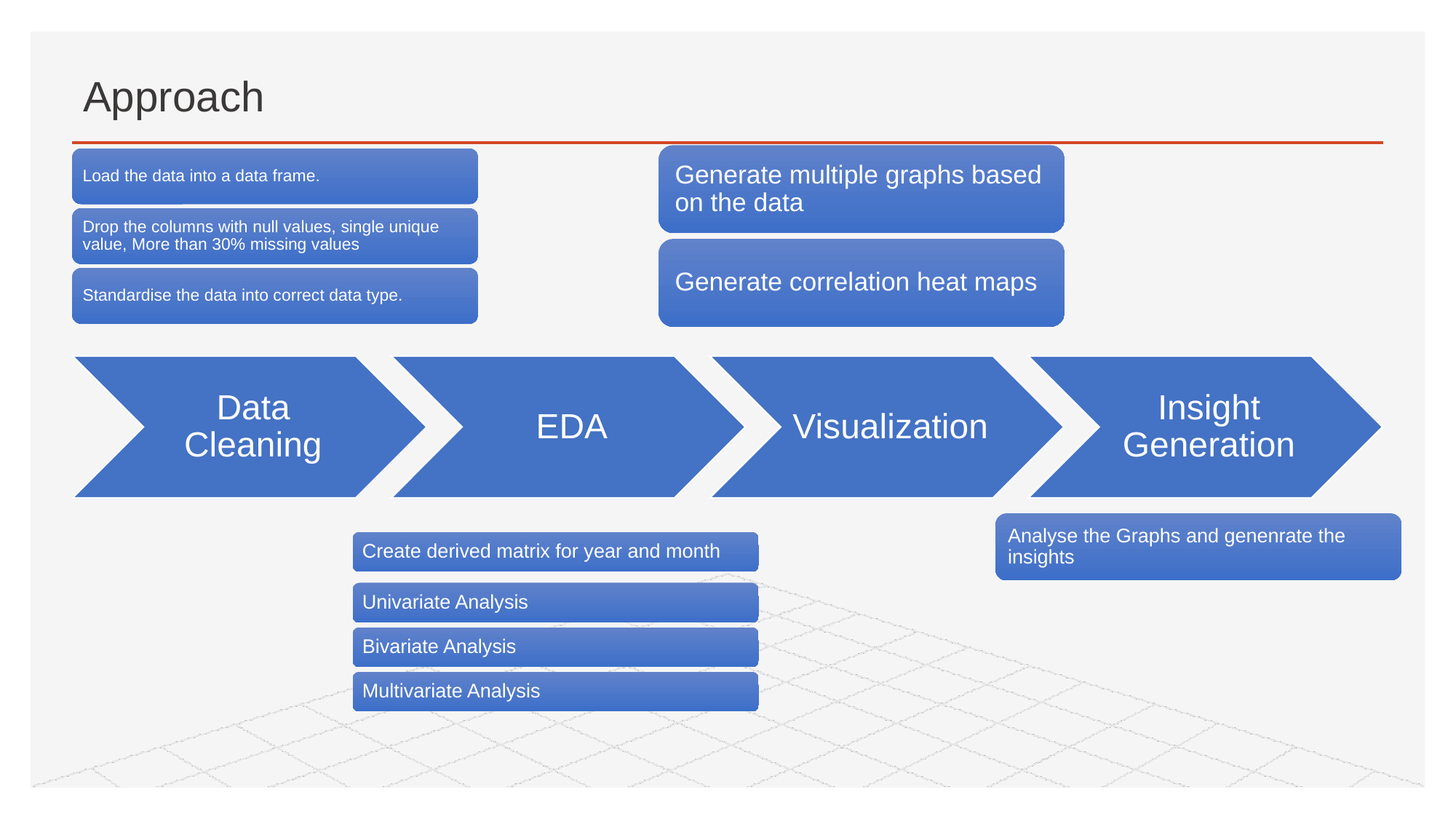

# Approach
Data Cleaning
EDA
Visualization
Insight Generation
Generate multiple graphs based on the data
Generate correlation heat maps
Load the data into a data frame.
Drop the columns with null values, single unique value, More than 30% missing values
Standardise the data into correct data type.
Analyse the Graphs and genenrate the insights
Create derived matrix for year and month
Univariate Analysis
Bivariate Analysis
Multivariate Analysis